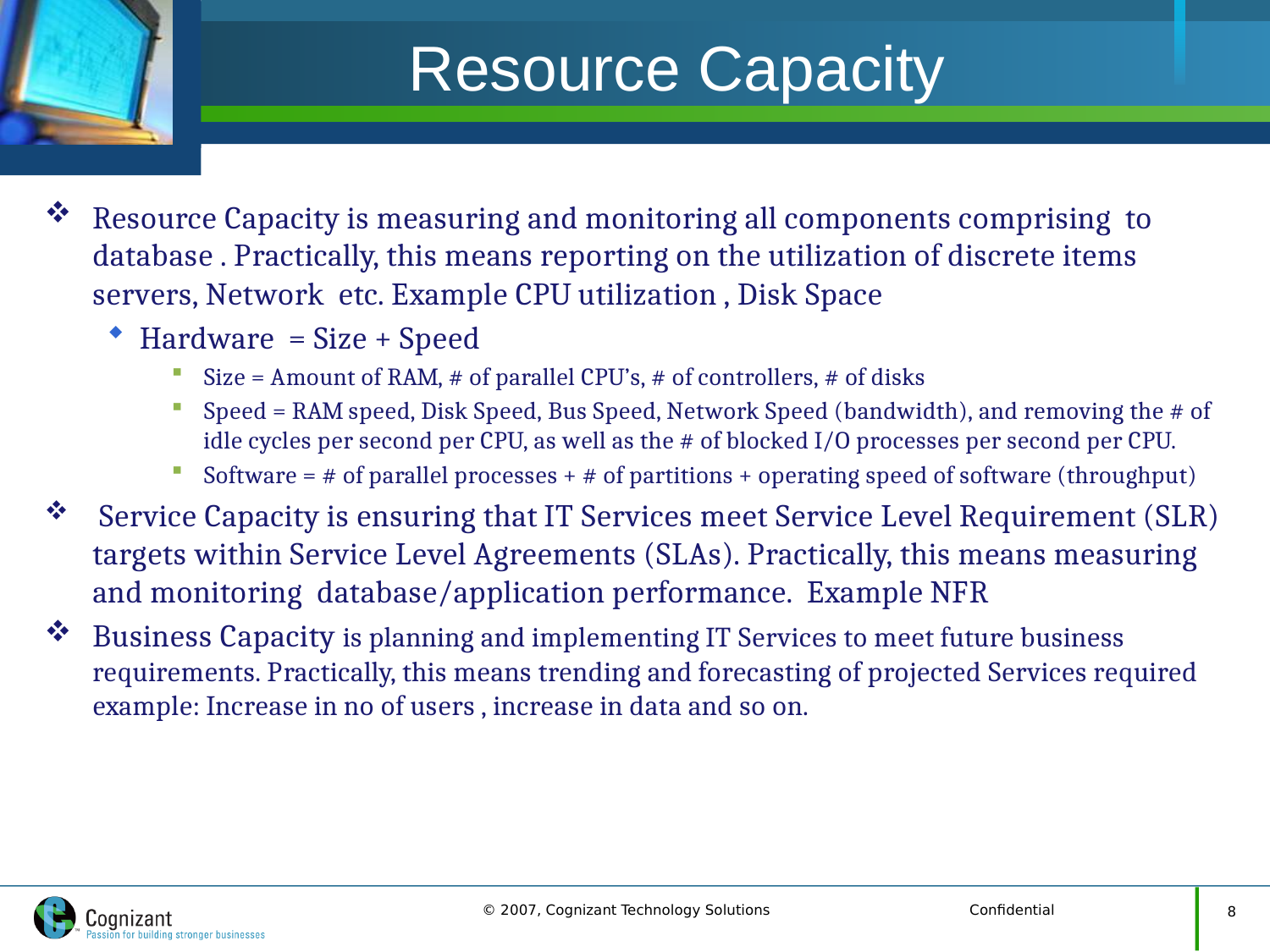

# Resource Capacity
Resource Capacity is measuring and monitoring all components comprising  to database . Practically, this means reporting on the utilization of discrete items servers, Network  etc. Example CPU utilization , Disk Space
Hardware  = Size + Speed
Size = Amount of RAM, # of parallel CPU’s, # of controllers, # of disks
Speed = RAM speed, Disk Speed, Bus Speed, Network Speed (bandwidth), and removing the # of idle cycles per second per CPU, as well as the # of blocked I/O processes per second per CPU.
Software = # of parallel processes + # of partitions + operating speed of software (throughput)
 Service Capacity is ensuring that IT Services meet Service Level Requirement (SLR) targets within Service Level Agreements (SLAs). Practically, this means measuring and monitoring  database/application performance.  Example NFR
Business Capacity is planning and implementing IT Services to meet future business requirements. Practically, this means trending and forecasting of projected Services required example: Increase in no of users , increase in data and so on.

8